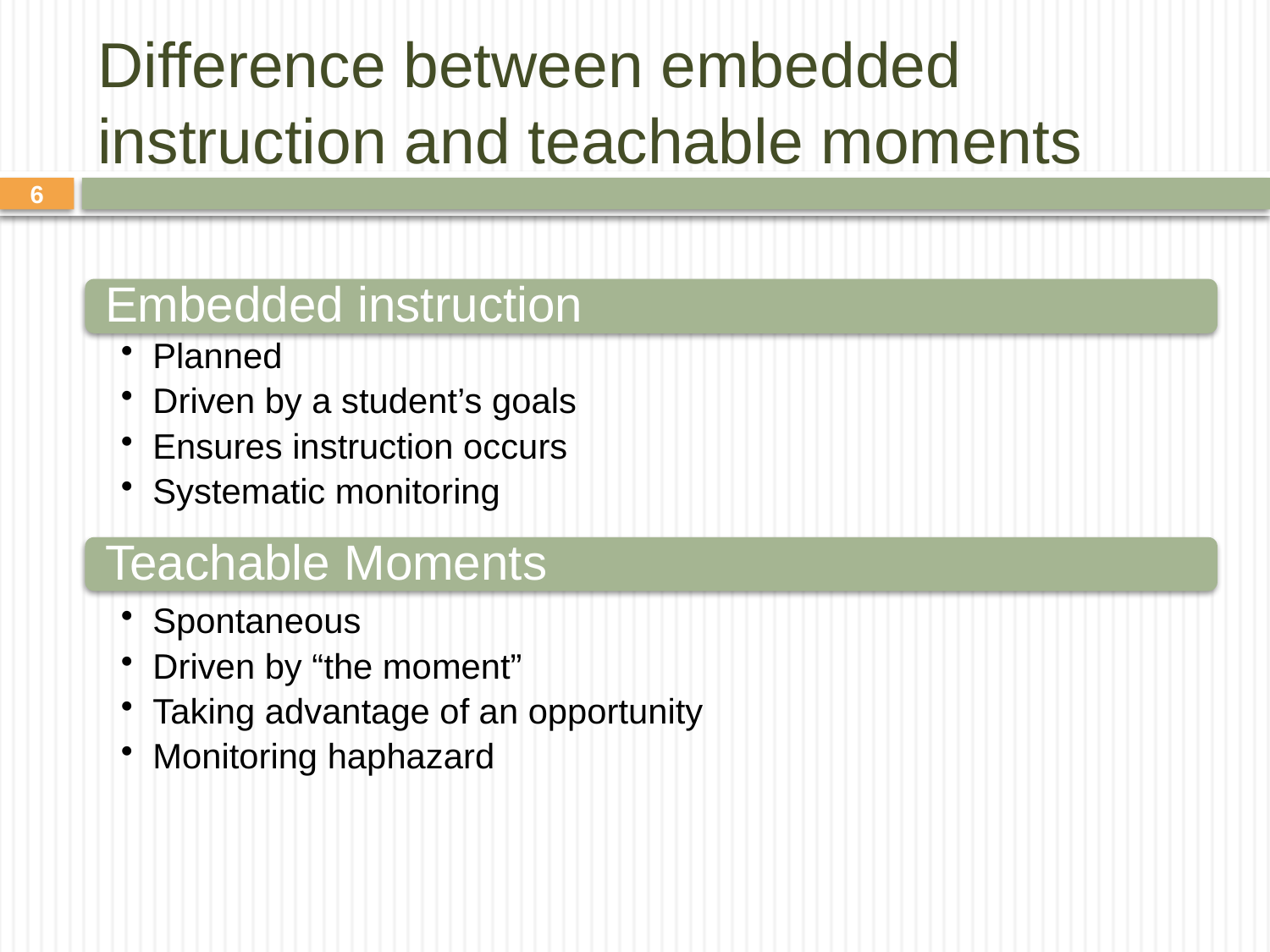

# Difference between embedded instruction and teachable moments
6
Embedded instruction
Planned
Driven by a student’s goals
Ensures instruction occurs
Systematic monitoring

Teachable Moments
Spontaneous
Driven by “the moment”
Taking advantage of an opportunity
Monitoring haphazard